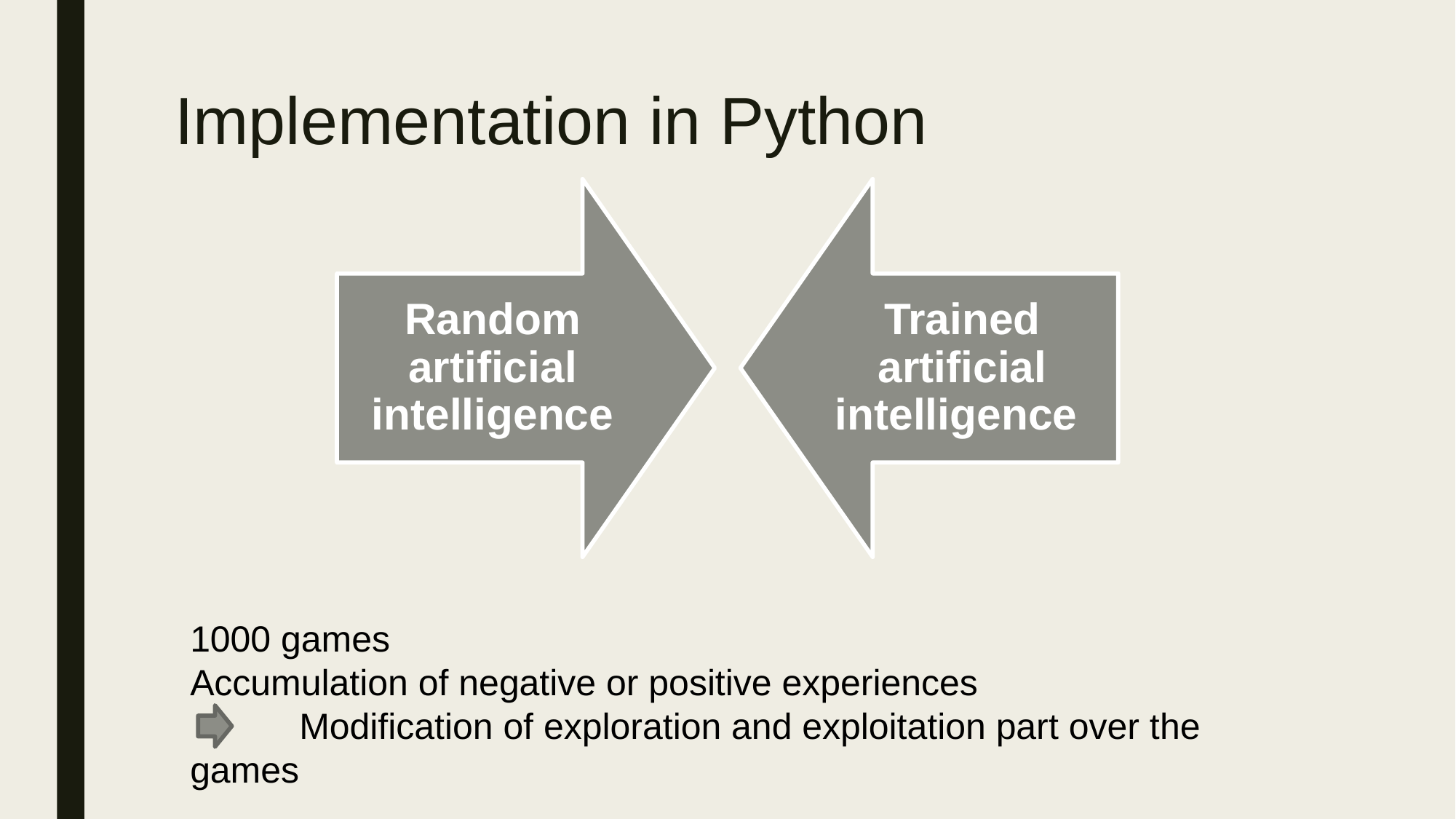

# Implementation in Python
Random artificial intelligence
Trained artificial intelligence

1000 games
Accumulation of negative or positive experiences
	Modification of exploration and exploitation part over the games